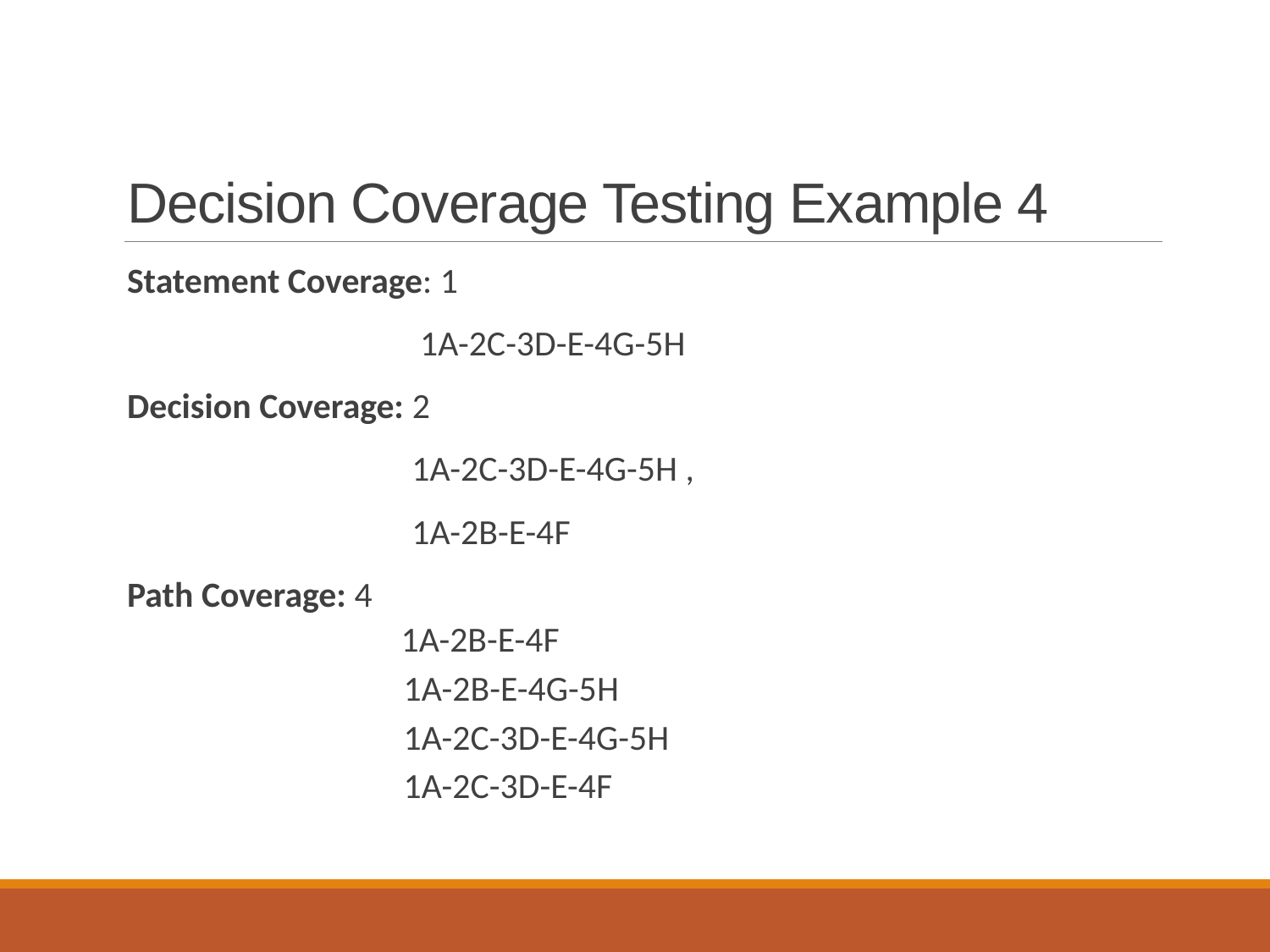

# Decision Coverage Testing Example 4
Statement Coverage: 1
                                      1A-2C-3D-E-4G-5H
Decision Coverage: 2
                                     1A-2C-3D-E-4G-5H ,
                                     1A-2B-E-4F
Path Coverage: 4
                    1A-2B-E-4F
              1A-2B-E-4G-5H
              1A-2C-3D-E-4G-5H
              1A-2C-3D-E-4F